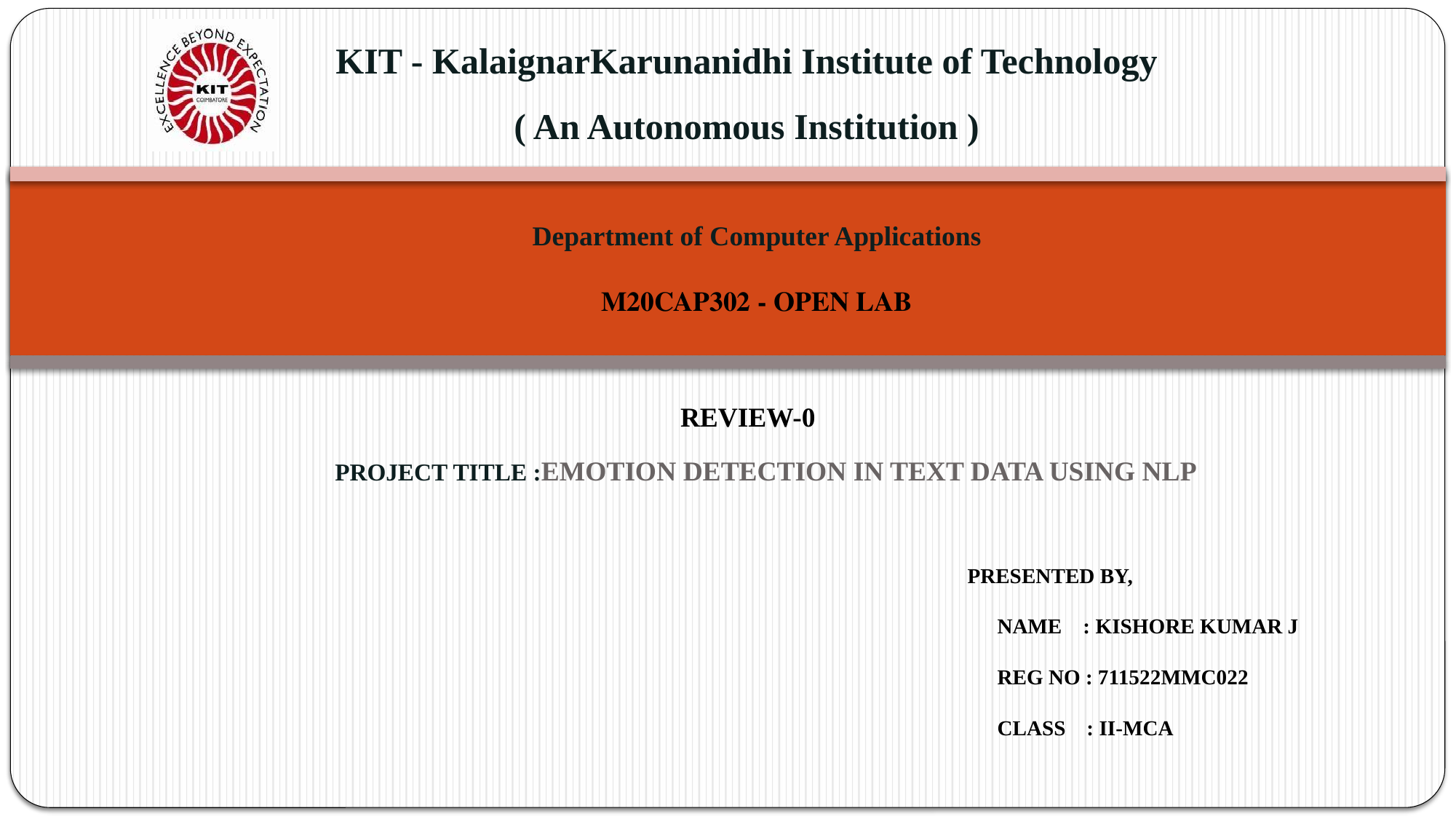

# KIT - KalaignarKarunanidhi Institute of Technology ( An Autonomous Institution )
Department of Computer Applications

M20CAP302 - OPEN LAB
REVIEW-0
               PROJECT TITLE :EMOTION DETECTION IN TEXT DATA USING NLP

PRESENTED BY,

NAME    : KISHORE KUMAR J

REG NO : 711522MMC022

CLASS    : II-MCA